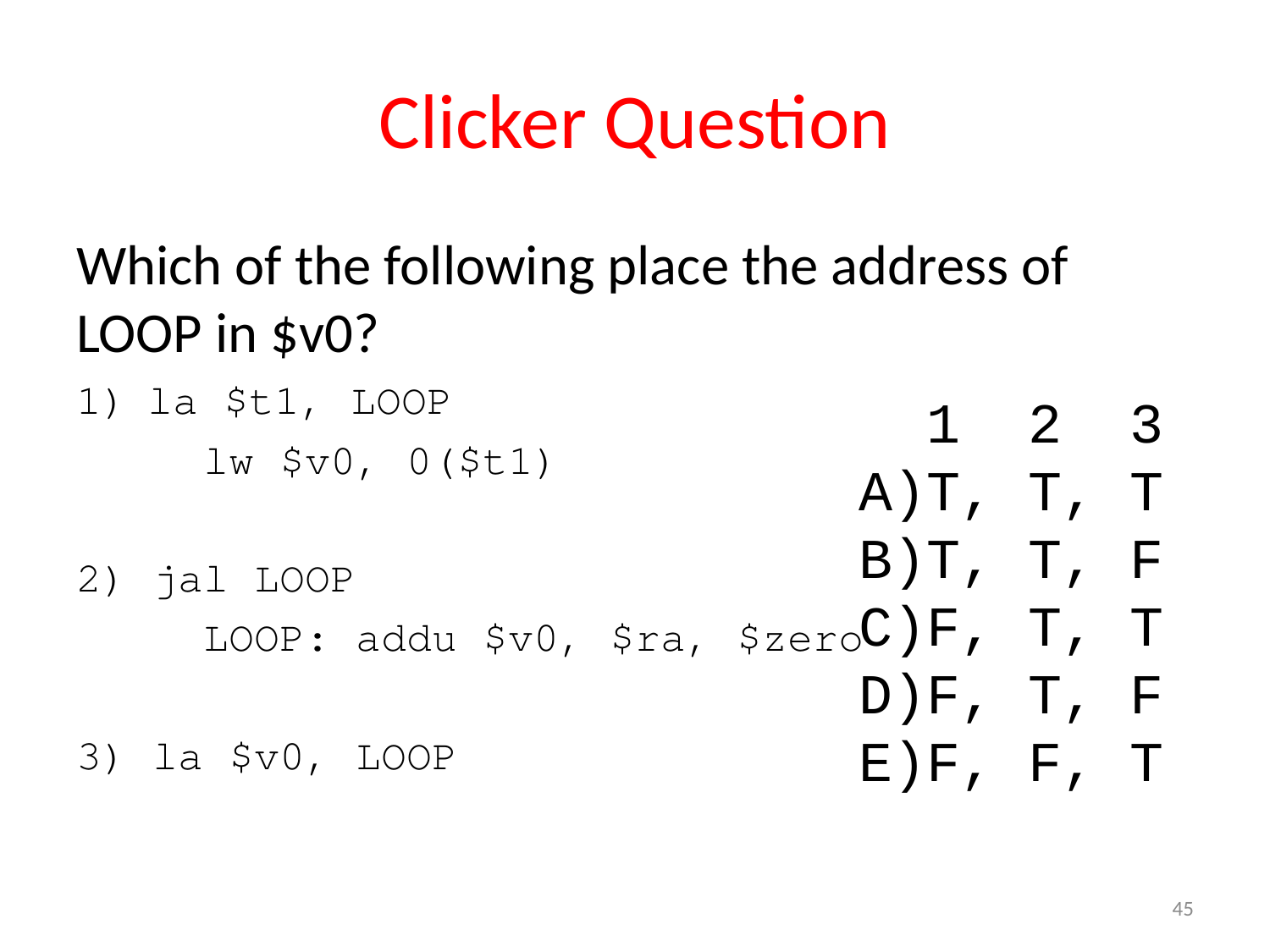

# Clicker Question
Which of the following place the address of LOOP in $v0?
la $t1, LOOP
	lw $v0, 0($t1)

2) jal LOOP
	LOOP: addu $v0, $ra, $zero

3) la $v0, LOOP
  1  2  3
T, T, T
T, T, F
F, T, T
F, T, F
F, F, T
45